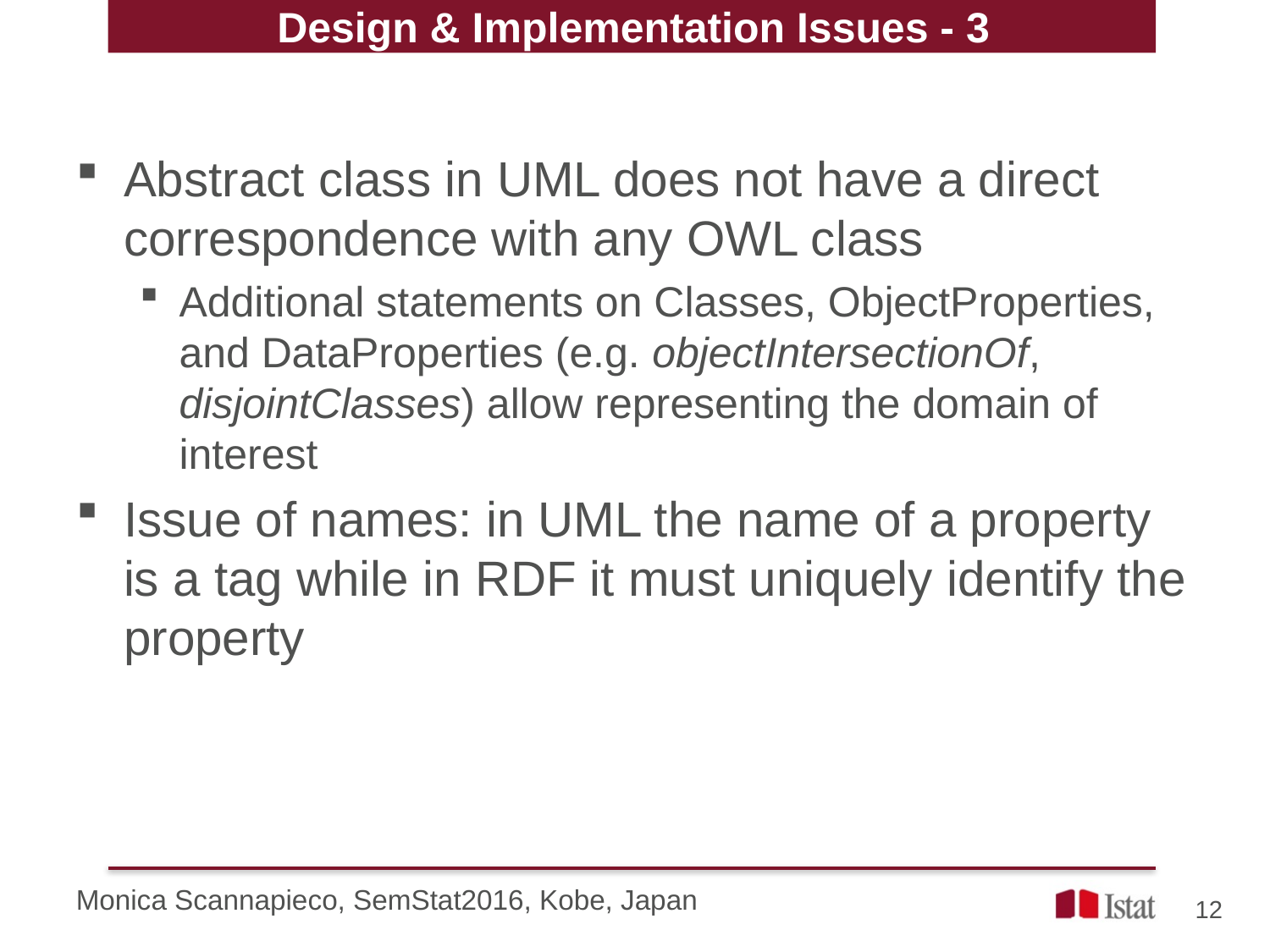

Design & Implementation Issues - 3

Abstract class in UML does not have a direct correspondence with any OWL class
Additional statements on Classes, ObjectProperties, and DataProperties (e.g. objectIntersectionOf, disjointClasses) allow representing the domain of interest
Issue of names: in UML the name of a property is a tag while in RDF it must uniquely identify the property
Monica Scannapieco, SemStat2016, Kobe, Japan
12